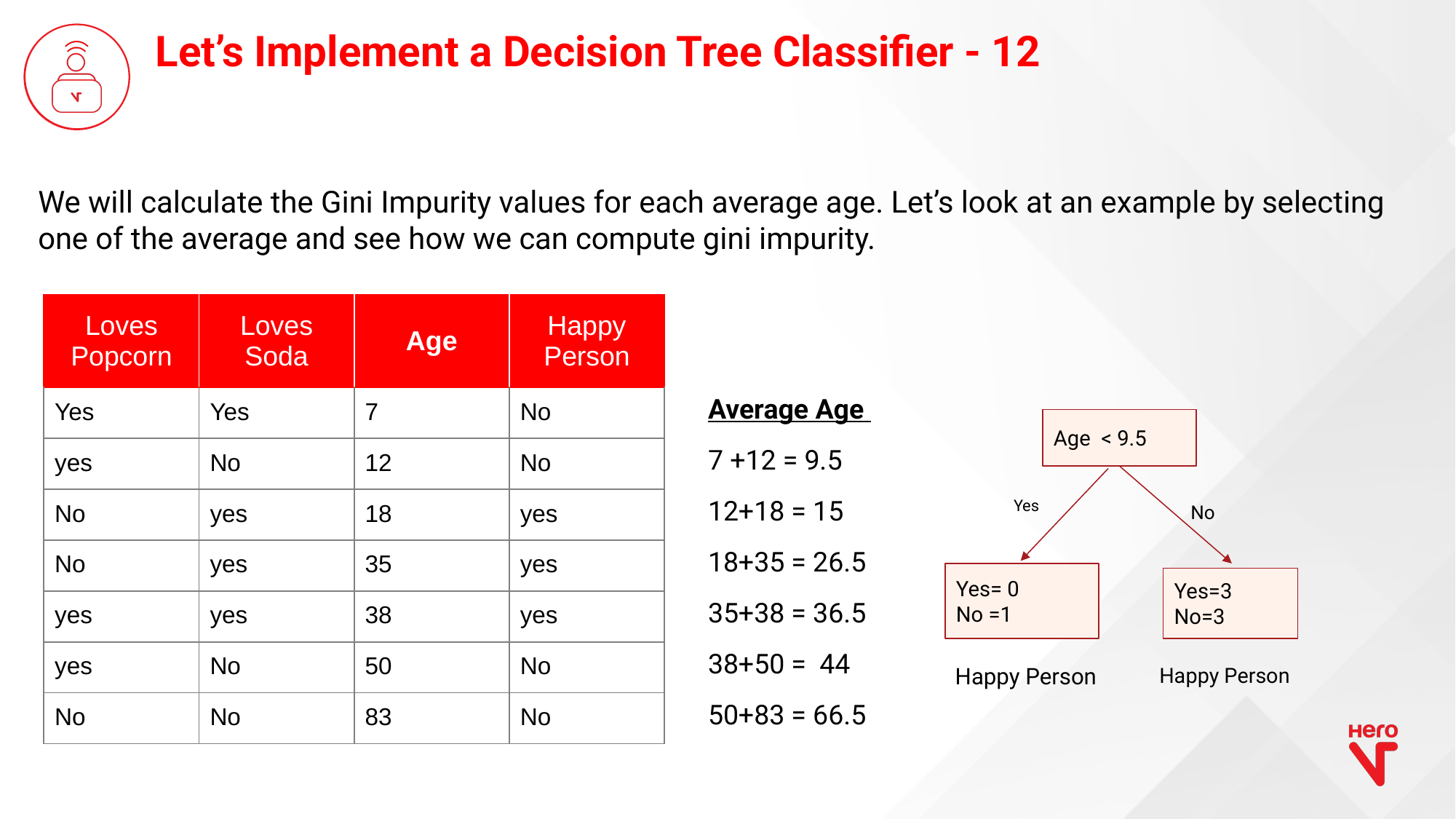

Let’s Implement a Decision Tree Classifier - 12
We will calculate the Gini Impurity values for each average age. Let’s look at an example by selecting  one of the average and see how we can compute gini impurity.
| Loves Popcorn | Loves Soda | Age | Happy Person |
| --- | --- | --- | --- |
| Yes | Yes | 7 | No |
| yes | No | 12 | No |
| No | yes | 18 | yes |
| No | yes | 35 | yes |
| yes | yes | 38 | yes |
| yes | No | 50 | No |
| No | No | 83 | No |
Average Age
7 +12 = 9.5
12+18 = 15
18+35 = 26.5
35+38 = 36.5
38+50 =  44
50+83 = 66.5
Age  < 9.5
Yes
No

Yes= 0
No =1
Yes=3
No=3
Happy Person
Happy Person